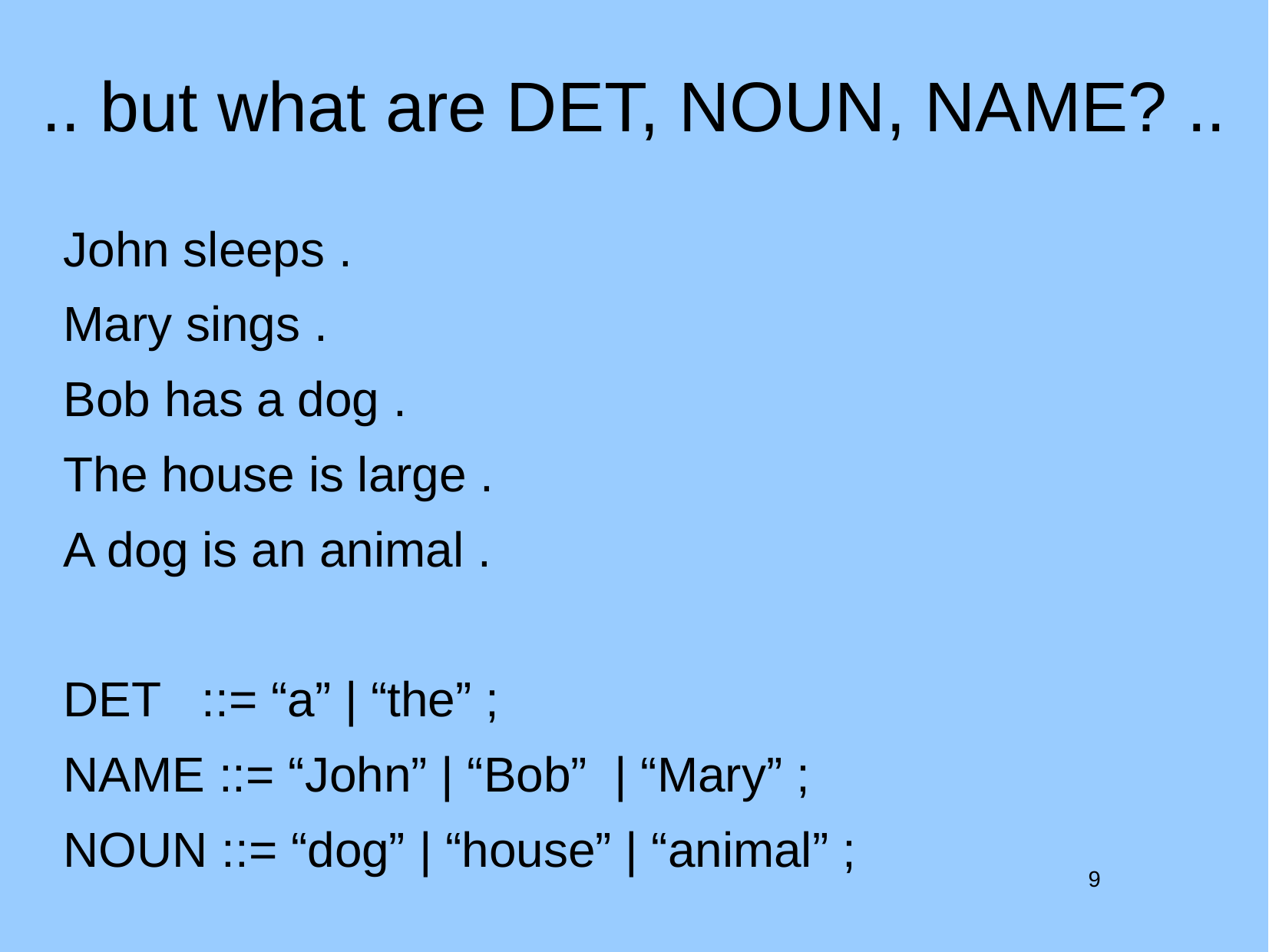

# .. but what are DET, NOUN, NAME? ..
John sleeps .
Mary sings .
Bob has a dog .
The house is large .
A dog is an animal .

DET   ::= “a” | “the” ;
NAME ::= “John” | “Bob”  | “Mary” ;
NOUN ::= “dog” | “house” | “animal” ;
9